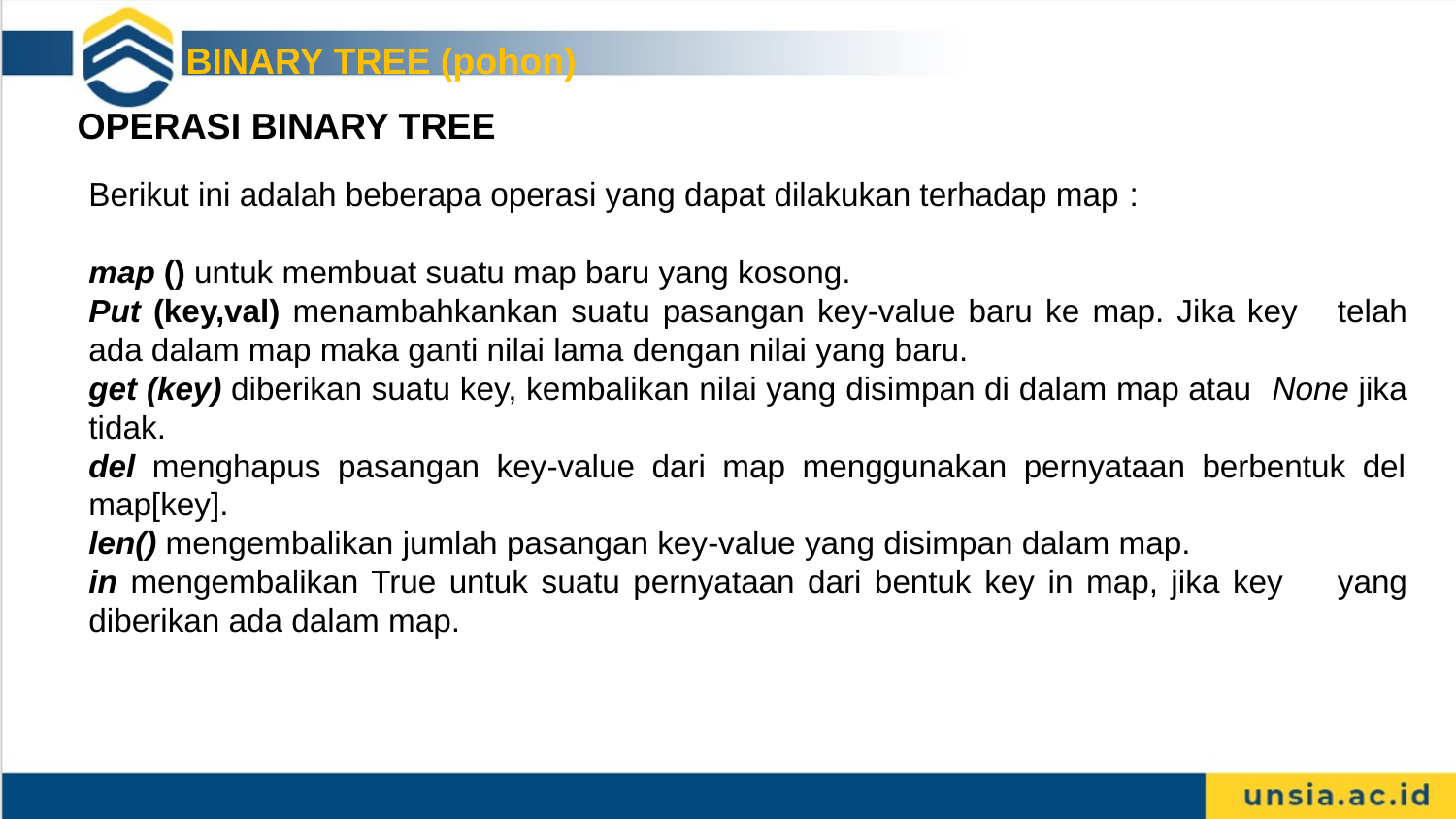

BINARY TREE (pohon)
OPERASI BINARY TREE

Berikut ini adalah beberapa operasi yang dapat dilakukan terhadap map :

map () untuk membuat suatu map baru yang kosong.
Put (key,val) menambahkankan suatu pasangan key-value baru ke map. Jika key   telah ada dalam map maka ganti nilai lama dengan nilai yang baru.
get (key) diberikan suatu key, kembalikan nilai yang disimpan di dalam map atau  None jika tidak.
del menghapus pasangan key-value dari map menggunakan pernyataan berbentuk del map[key].
len() mengembalikan jumlah pasangan key-value yang disimpan dalam map.
in mengembalikan True untuk suatu pernyataan dari bentuk key in map, jika key    yang diberikan ada dalam map.